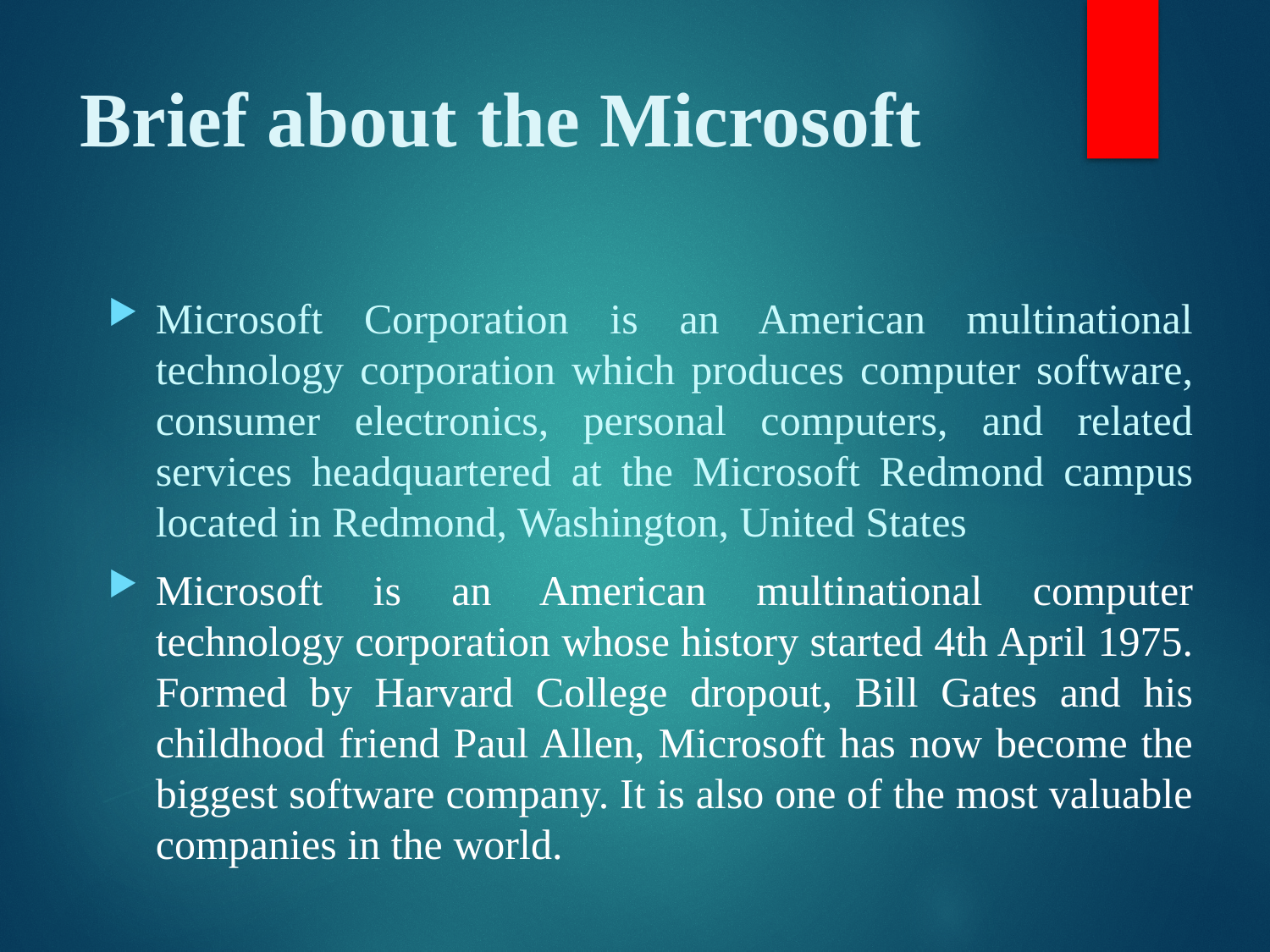

# Brief about the Microsoft
Microsoft Corporation is an American multinational technology corporation which produces computer software, consumer electronics, personal computers, and related services headquartered at the Microsoft Redmond campus located in Redmond, Washington, United States
Microsoft is an American multinational computer technology corporation whose history started 4th April 1975. Formed by Harvard College dropout, Bill Gates and his childhood friend Paul Allen, Microsoft has now become the biggest software company. It is also one of the most valuable companies in the world.